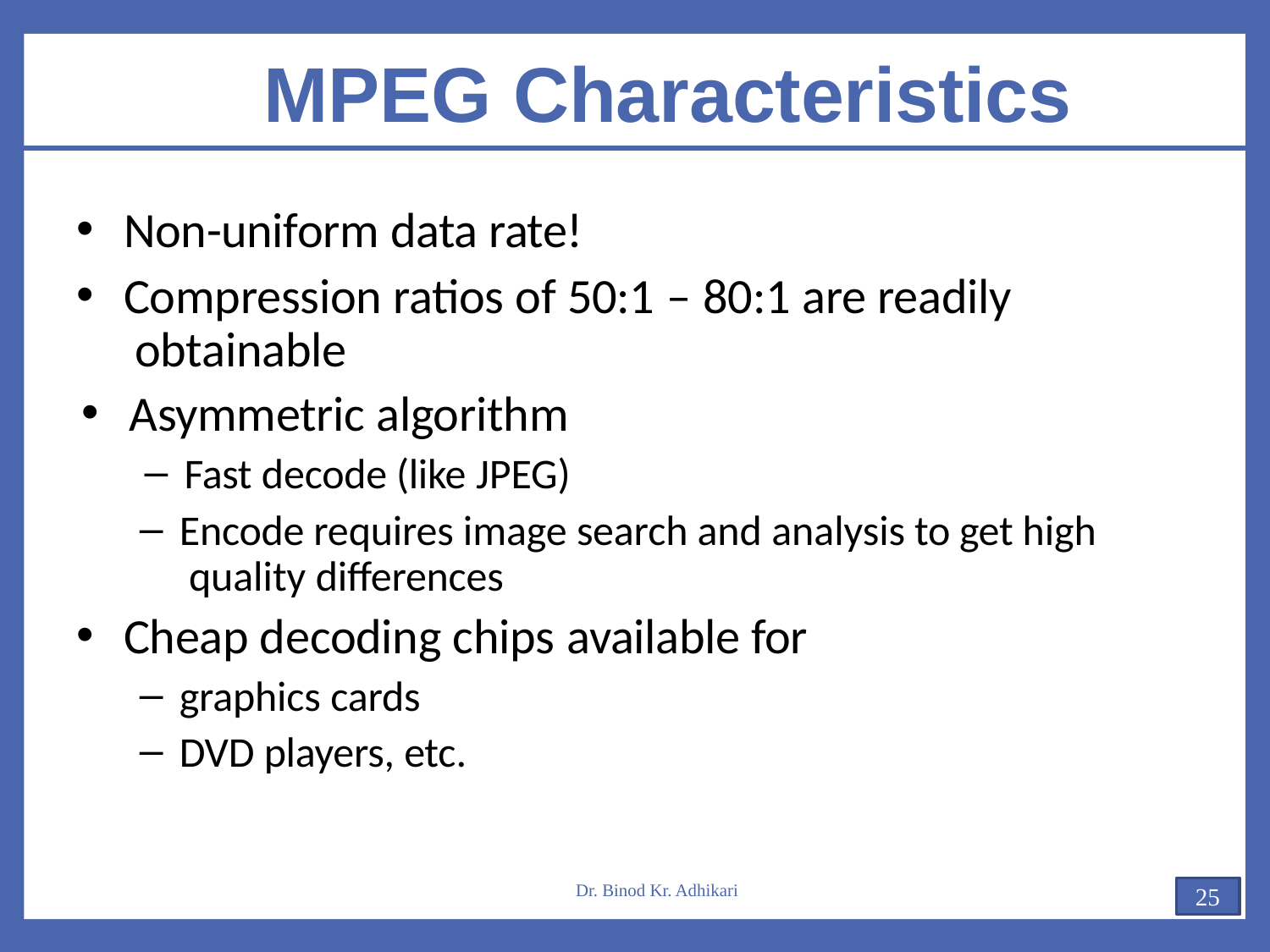

# MPEG Characteristics
Non-uniform data rate!
Compression ratios of 50:1 – 80:1 are readily  obtainable
Asymmetric algorithm
Fast decode (like JPEG)
Encode requires image search and analysis to get high  quality differences
Cheap decoding chips available for
graphics cards
DVD players, etc.
Dr. Binod Kr. Adhikari